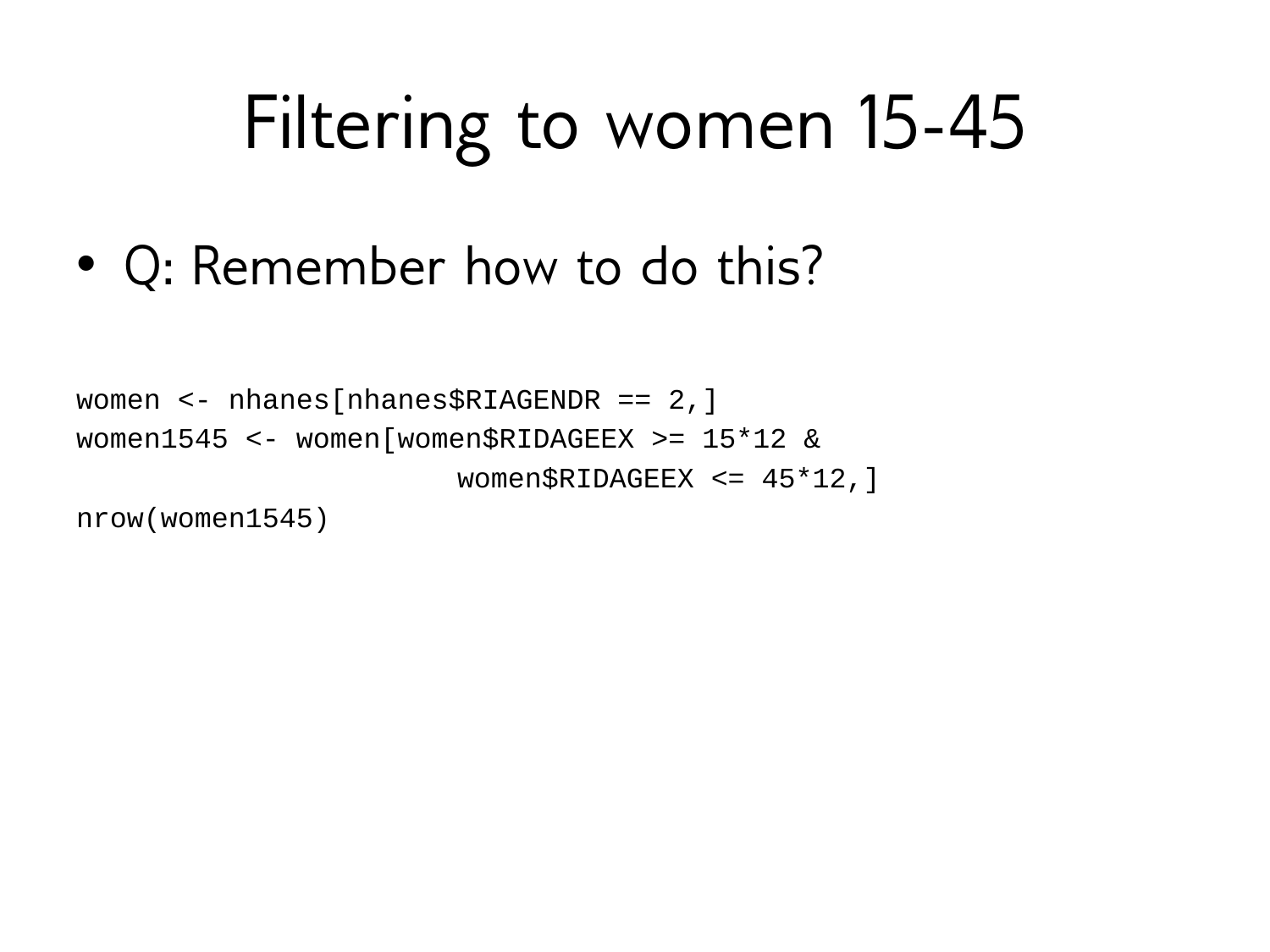

# Filtering to women 15-45
Q: Remember how to do this?

women <- nhanes[nhanes$RIAGENDR == 2,]
women1545 <- women[women$RIDAGEEX >= 15*12 &
			women$RIDAGEEX <= 45*12,]
nrow(women1545)